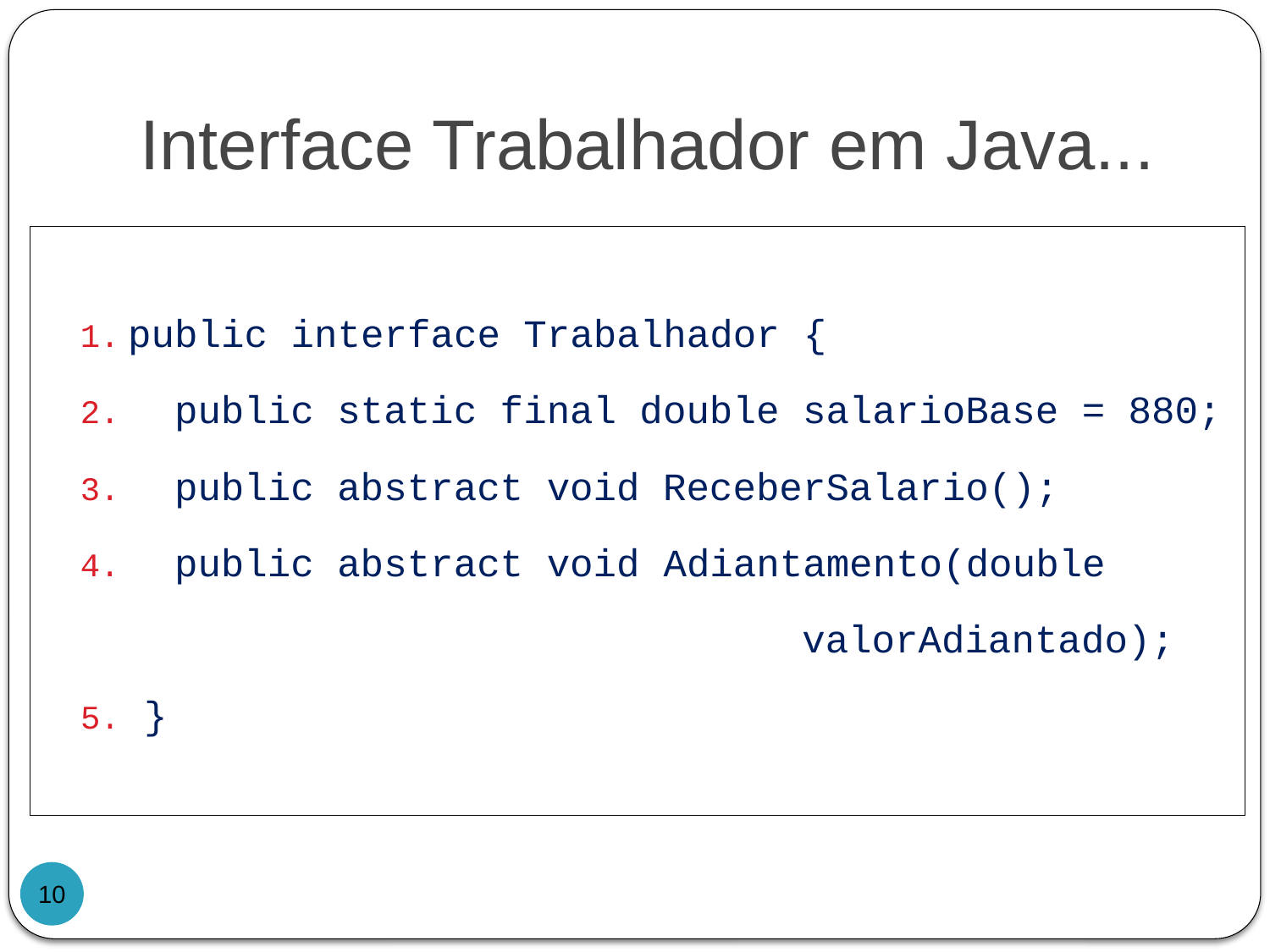

# Interface Trabalhador em Java...

public interface Trabalhador {
  public static final double salarioBase = 880;
  public abstract void ReceberSalario();
  public abstract void Adiantamento(double
                               valorAdiantado);
}

10